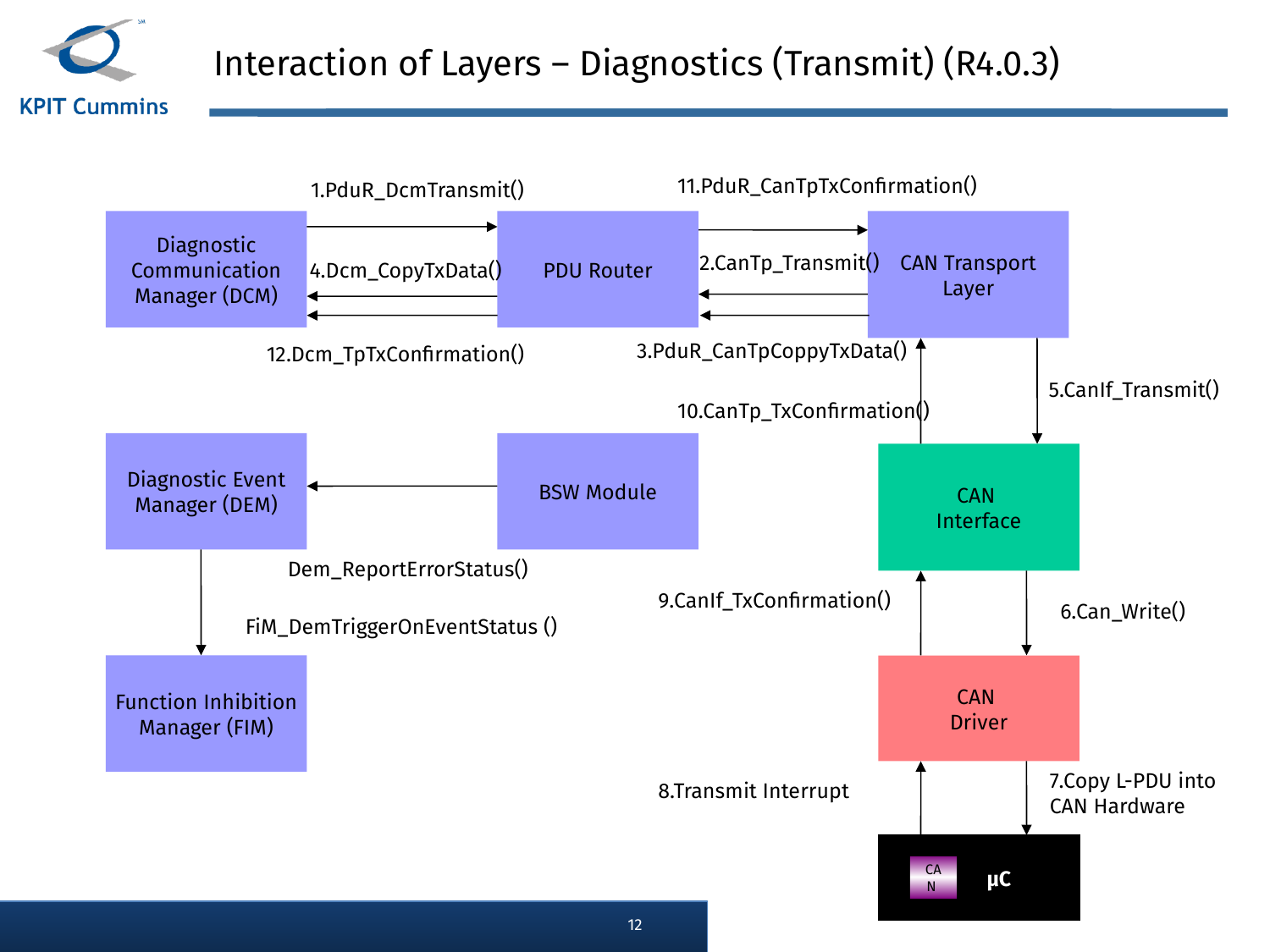

Interaction of Layers – Diagnostics (Transmit) (R4.0.3)
11.PduR_CanTpTxConfirmation()
1.PduR_DcmTransmit()
Diagnostic Communication Manager (DCM)
PDU Router
CAN Transport Layer

2.CanTp_Transmit()
4.Dcm_CopyTxData()

3.PduR_CanTpCoppyTxData()
12.Dcm_TpTxConfirmation()

5.CanIf_Transmit()
10.CanTp_TxConfirmation()
Diagnostic Event Manager (DEM)
BSW Module
CAN
Interface

Dem_ReportErrorStatus()

9.CanIf_TxConfirmation()
6.Can_Write()
FiM_DemTriggerOnEventStatus ()
Function Inhibition Manager (FIM)
CAN
Driver

7.Copy L-PDU into
CAN Hardware
8.Transmit Interrupt
        µC
CAN
12